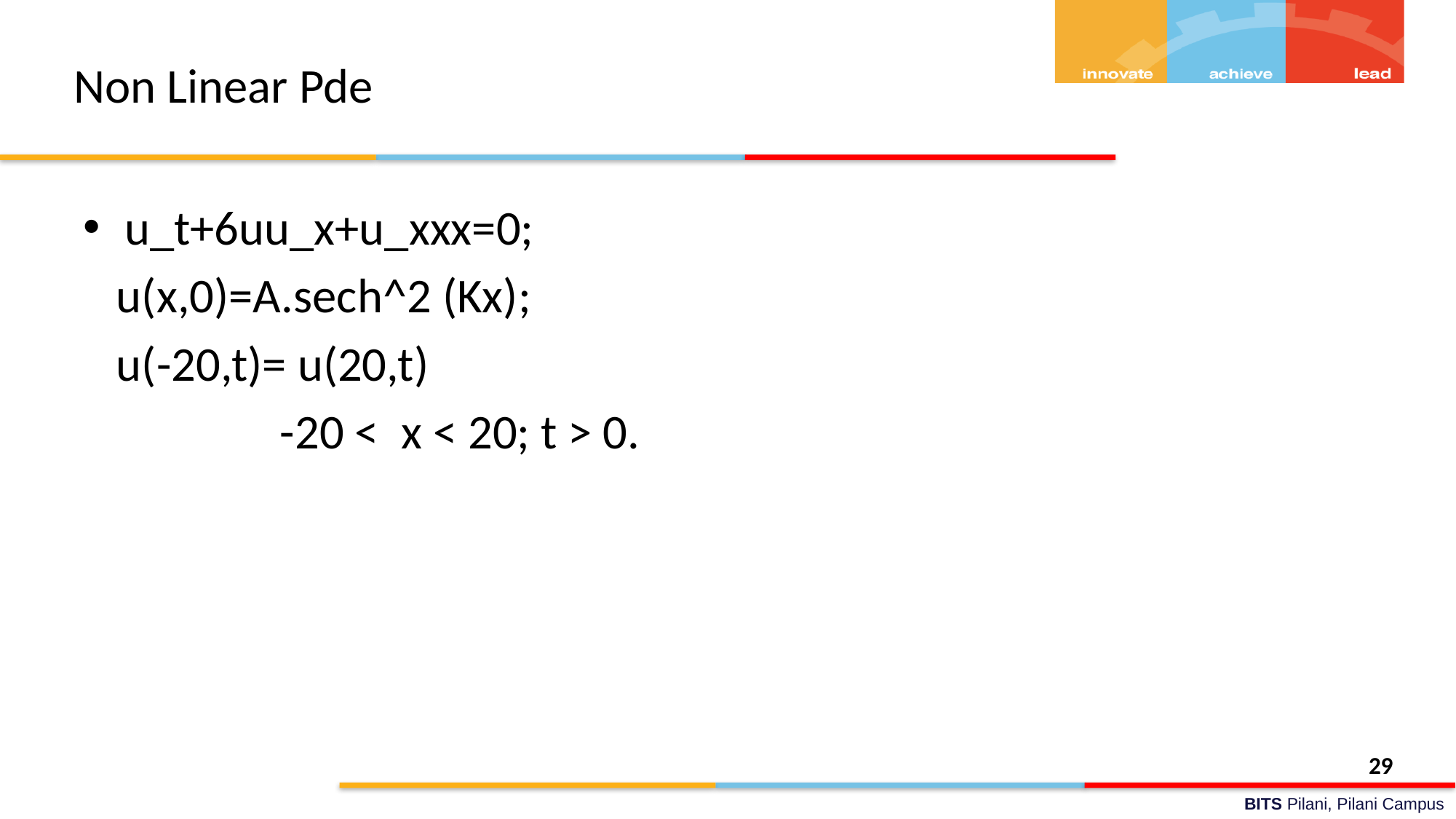

# Non Linear Pde
u_t+6uu_x+u_xxx=0;
   u(x,0)=A.sech^2 (Kx);
   u(-20,t)= u(20,t)
                  -20 <  x < 20; t > 0.
29